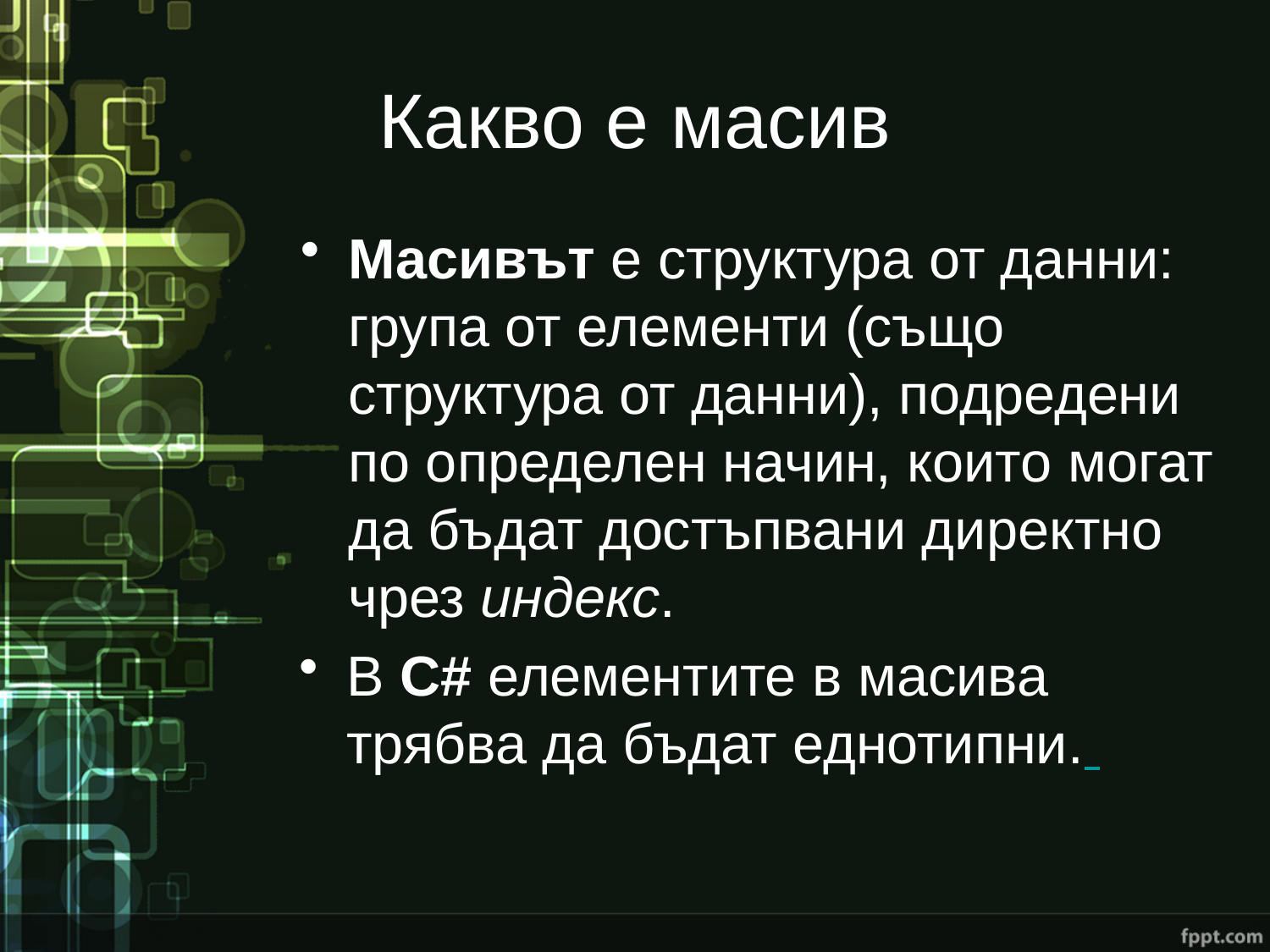

# Какво е масив
Масивът е структура от данни: група от елементи (също структура от данни), подредени по определен начин, които могат да бъдат достъпвани директно чрез индекс.
В C# елементите в масива трябва да бъдат еднотипни.